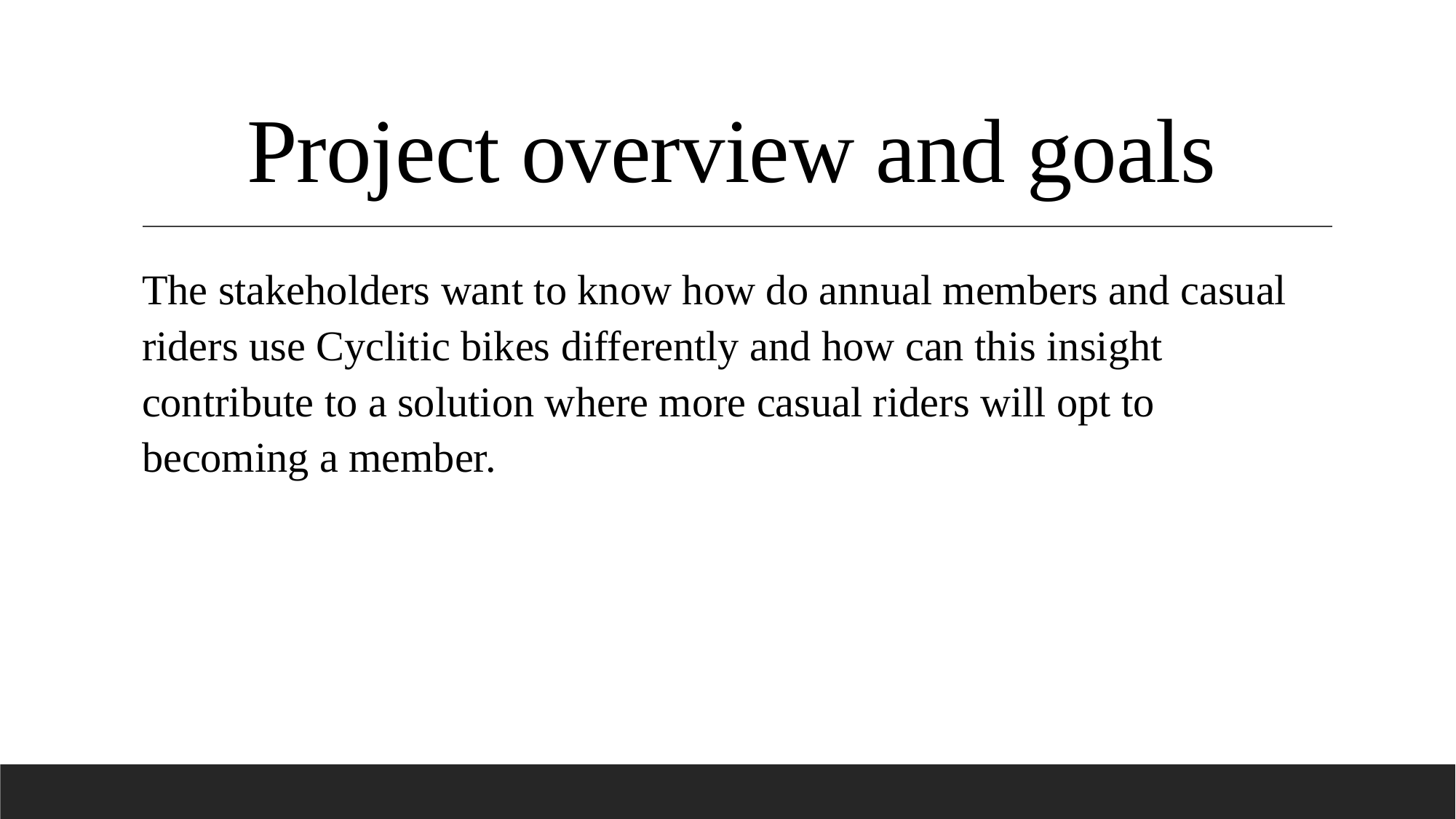

# Project overview and goals
The stakeholders want to know how do annual members and casual riders use Cyclitic bikes differently and how can this insight contribute to a solution where more casual riders will opt to becoming a member.